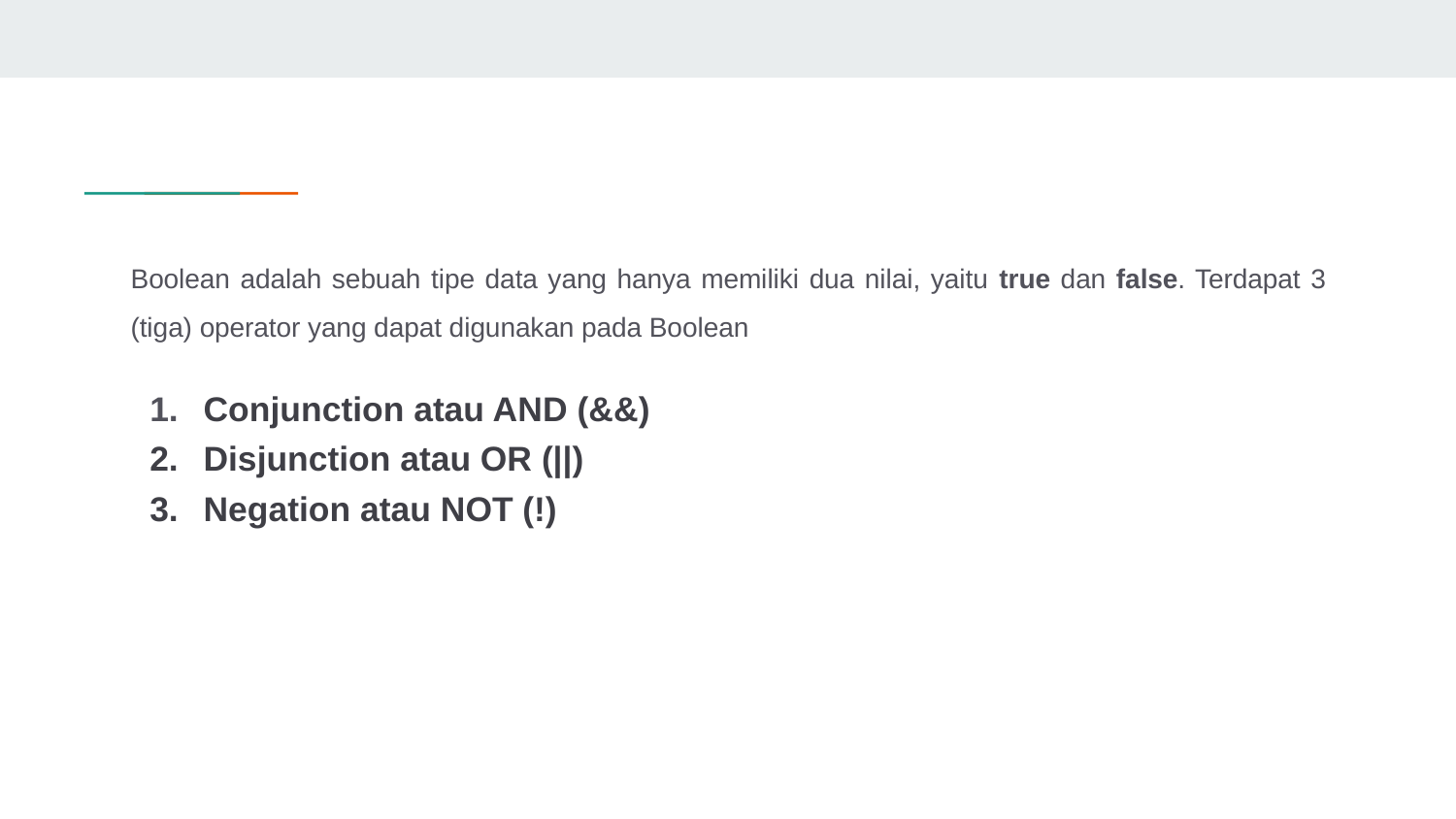

Boolean adalah sebuah tipe data yang hanya memiliki dua nilai, yaitu true dan false. Terdapat 3 (tiga) operator yang dapat digunakan pada Boolean
Conjunction atau AND (&&)
Disjunction atau OR (||)
Negation atau NOT (!)